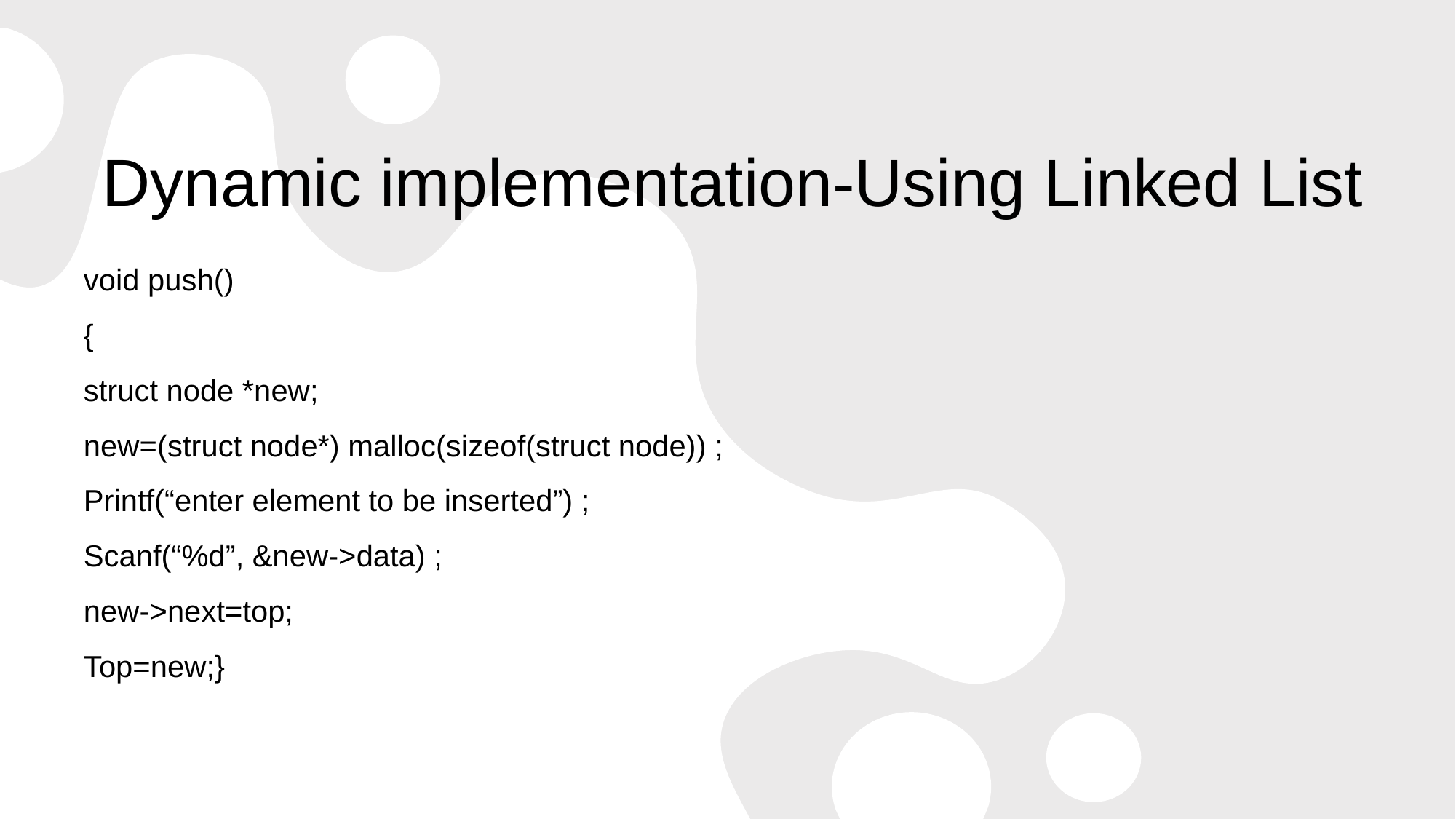

# Dynamic implementation-Using Linked List
void push()
{
struct node *new;
new=(struct node*) malloc(sizeof(struct node)) ;
Printf(“enter element to be inserted”) ;
Scanf(“%d”, &new->data) ;
new->next=top;
Top=new;}